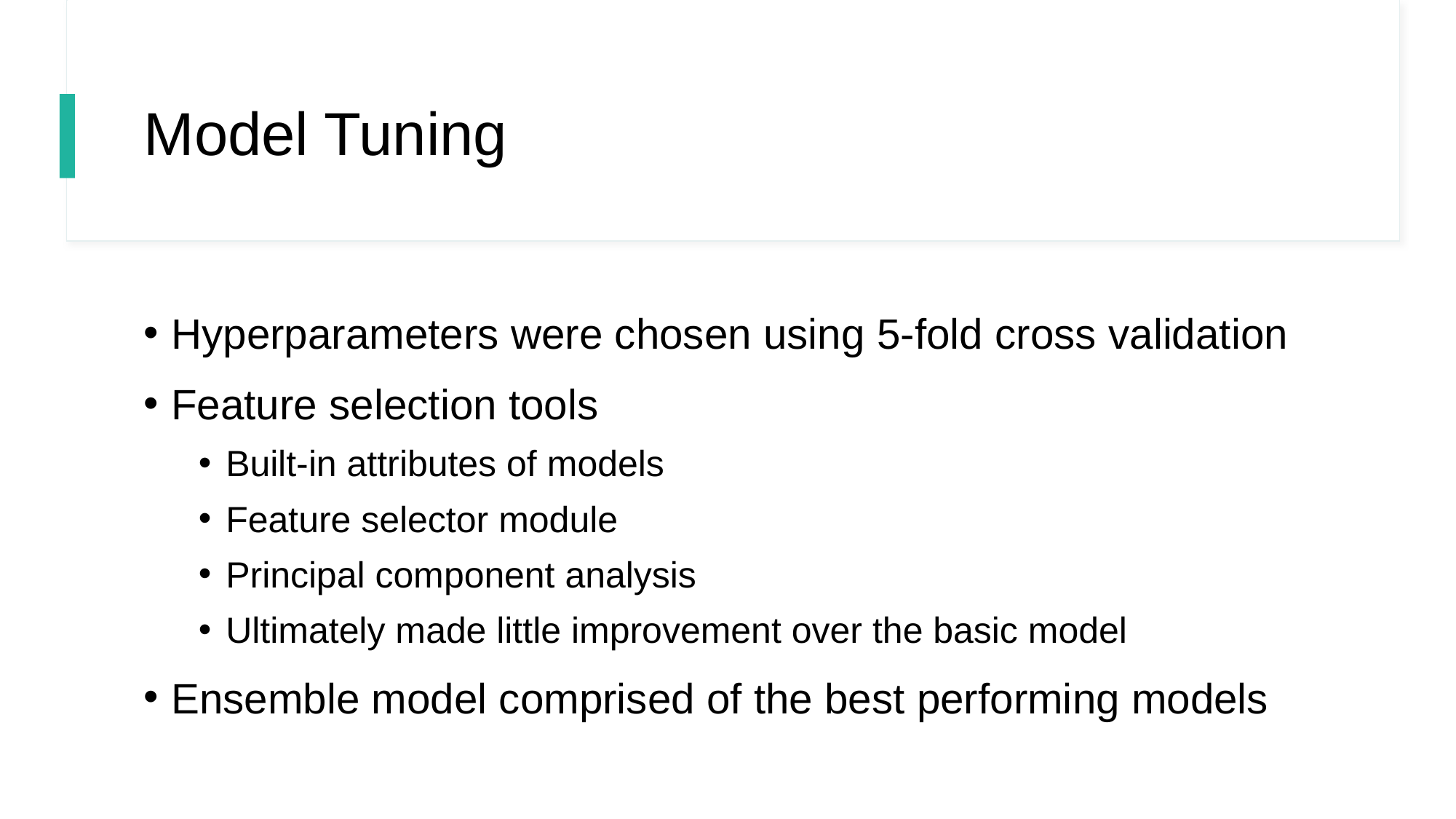

# Model Tuning
Hyperparameters were chosen using 5-fold cross validation
Feature selection tools
Built-in attributes of models
Feature selector module
Principal component analysis
Ultimately made little improvement over the basic model
Ensemble model comprised of the best performing models